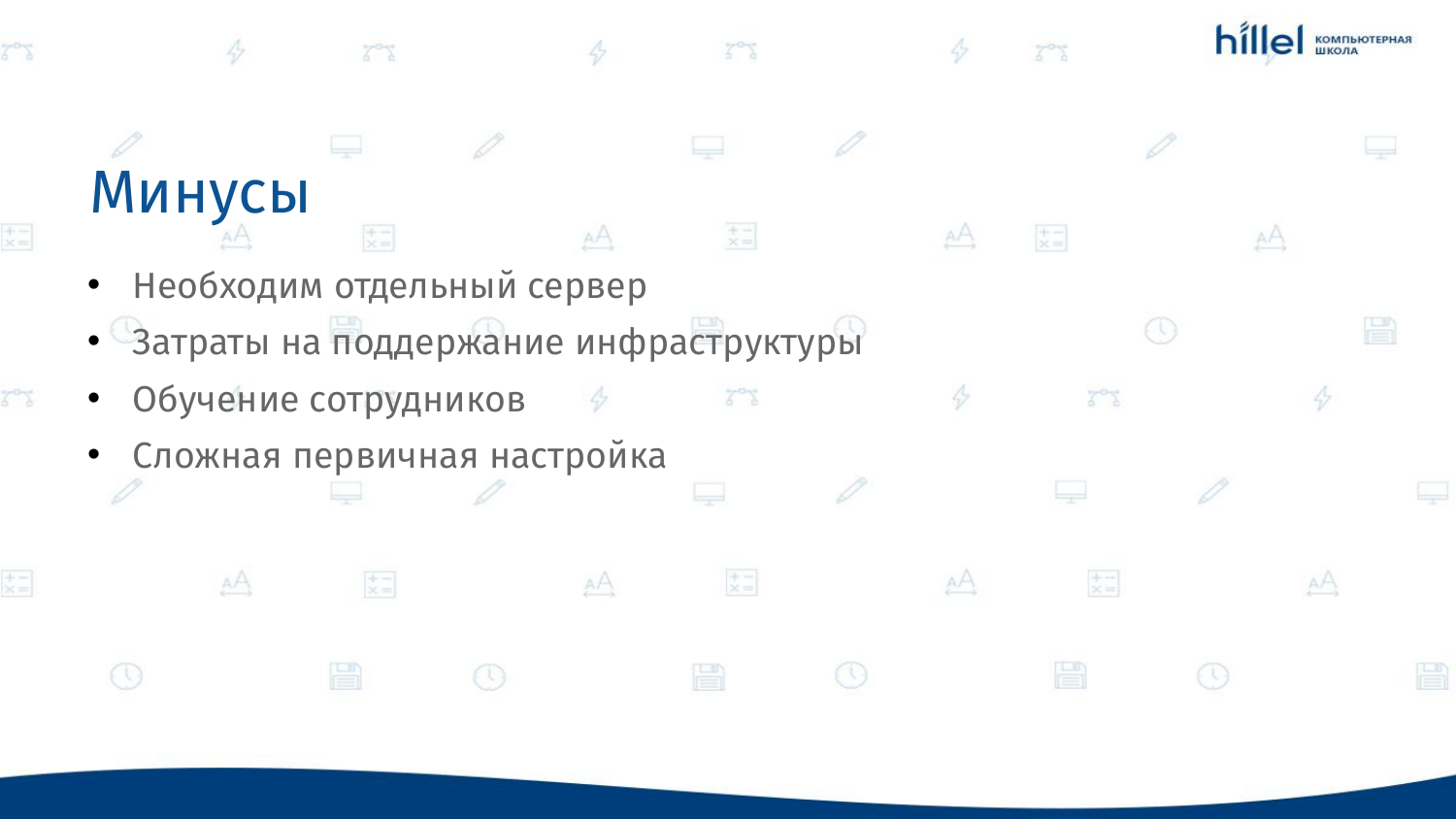

Минусы
Необходим отдельный сервер
Затраты на поддержание инфраструктуры
Обучение сотрудников
Сложная первичная настройка